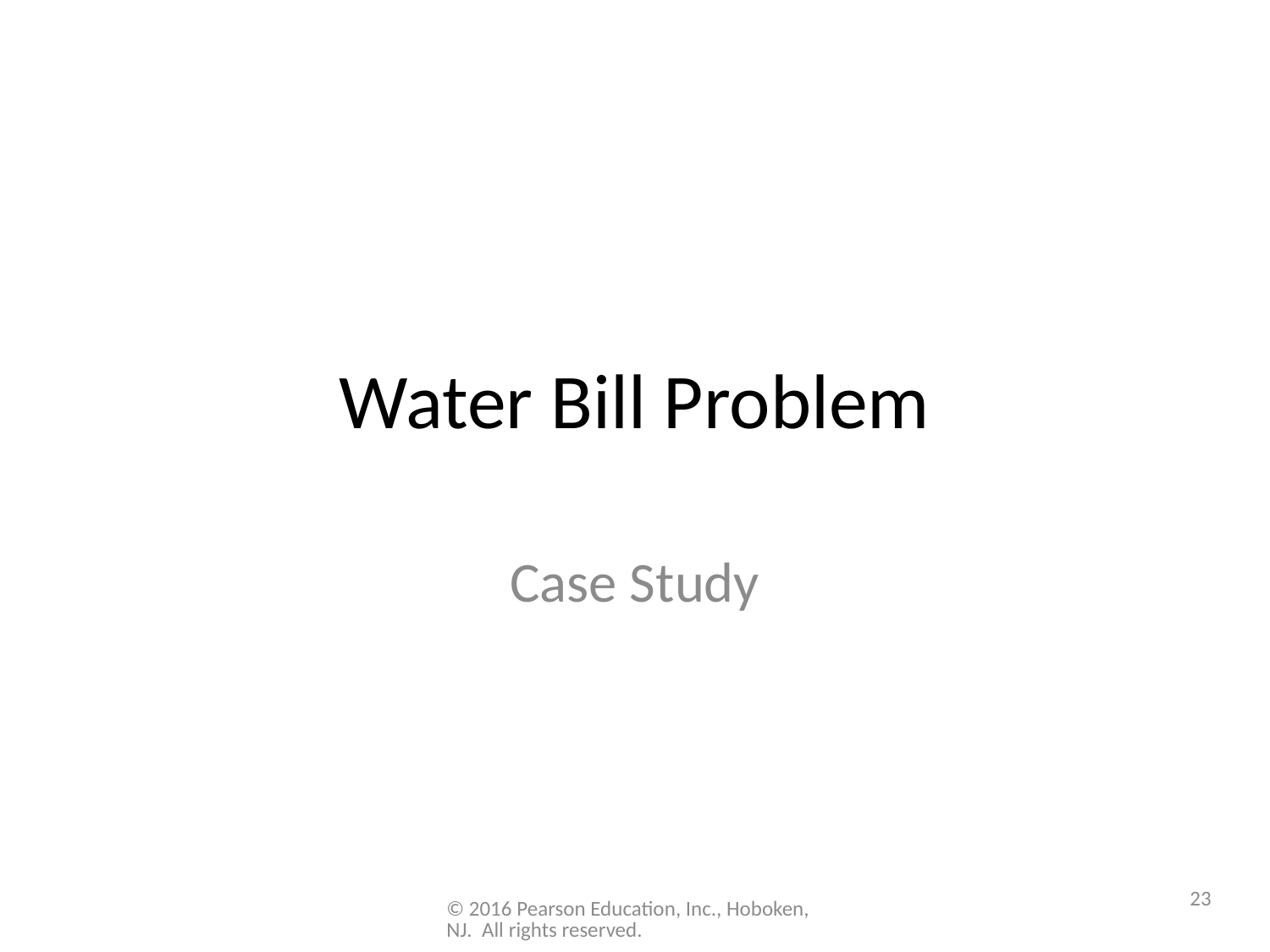

# Water Bill Problem
Case Study
23
© 2016 Pearson Education, Inc., Hoboken, NJ.  All rights reserved.